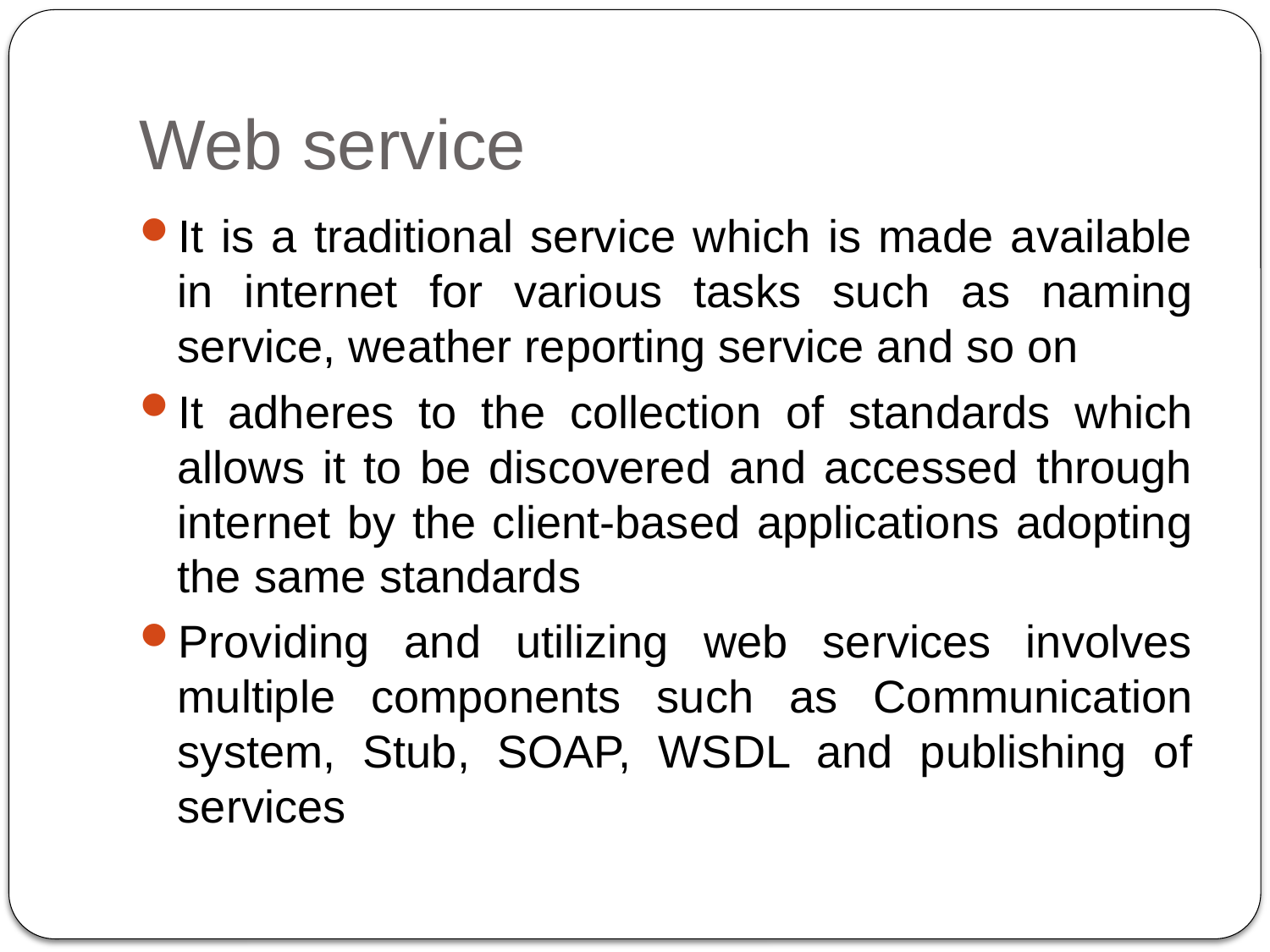

# Web service
It is a traditional service which is made available in internet for various tasks such as naming service, weather reporting service and so on
It adheres to the collection of standards which allows it to be discovered and accessed through internet by the client-based applications adopting the same standards
Providing and utilizing web services involves multiple components such as Communication system, Stub, SOAP, WSDL and publishing of services